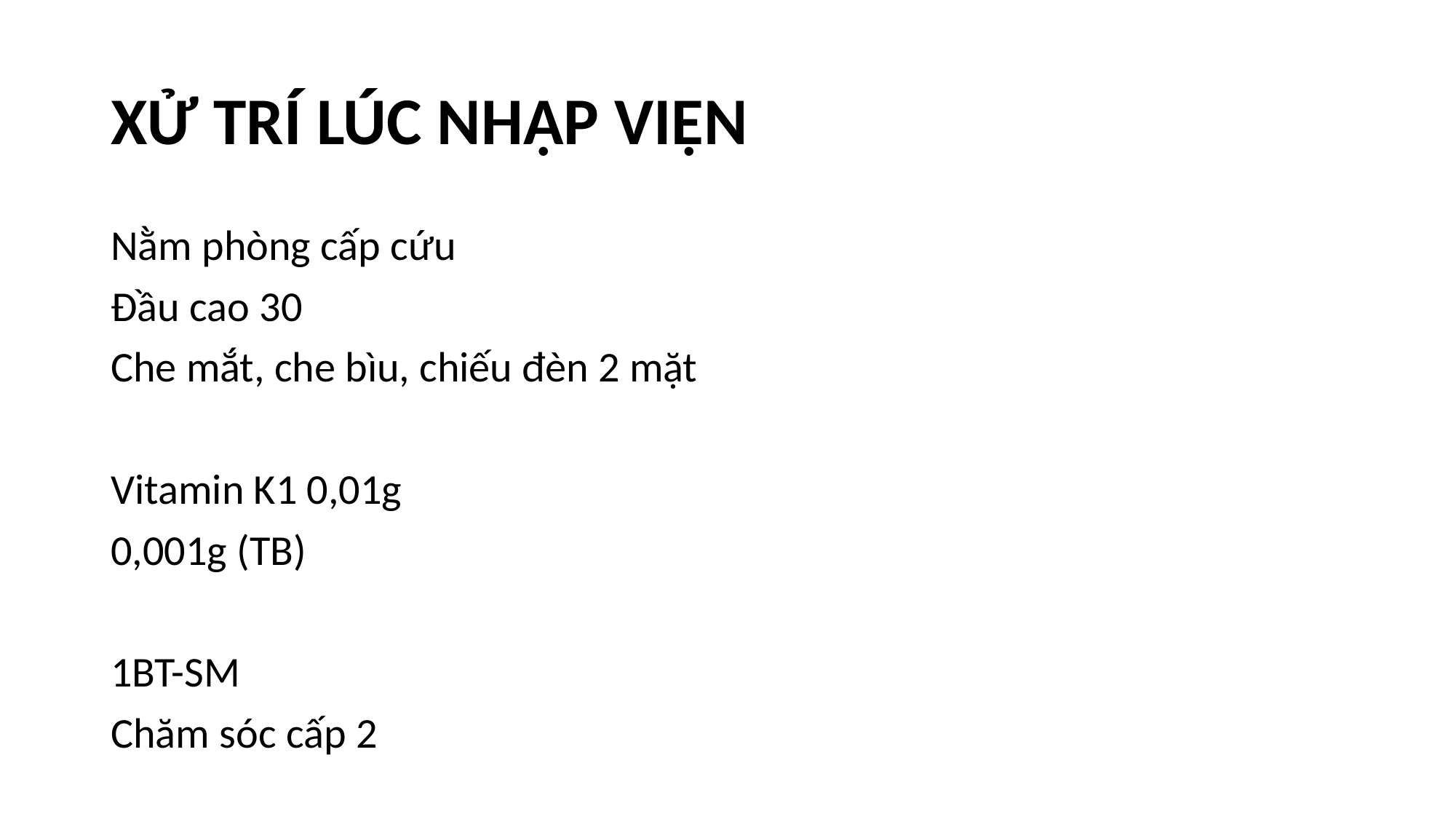

# XỬ TRÍ LÚC NHẬP VIỆN
Nằm phòng cấp cứu
Đầu cao 30
Che mắt, che bìu, chiếu đèn 2 mặt

Vitamin K1 0,01g
0,001g (TB)

1BT-SM
Chăm sóc cấp 2